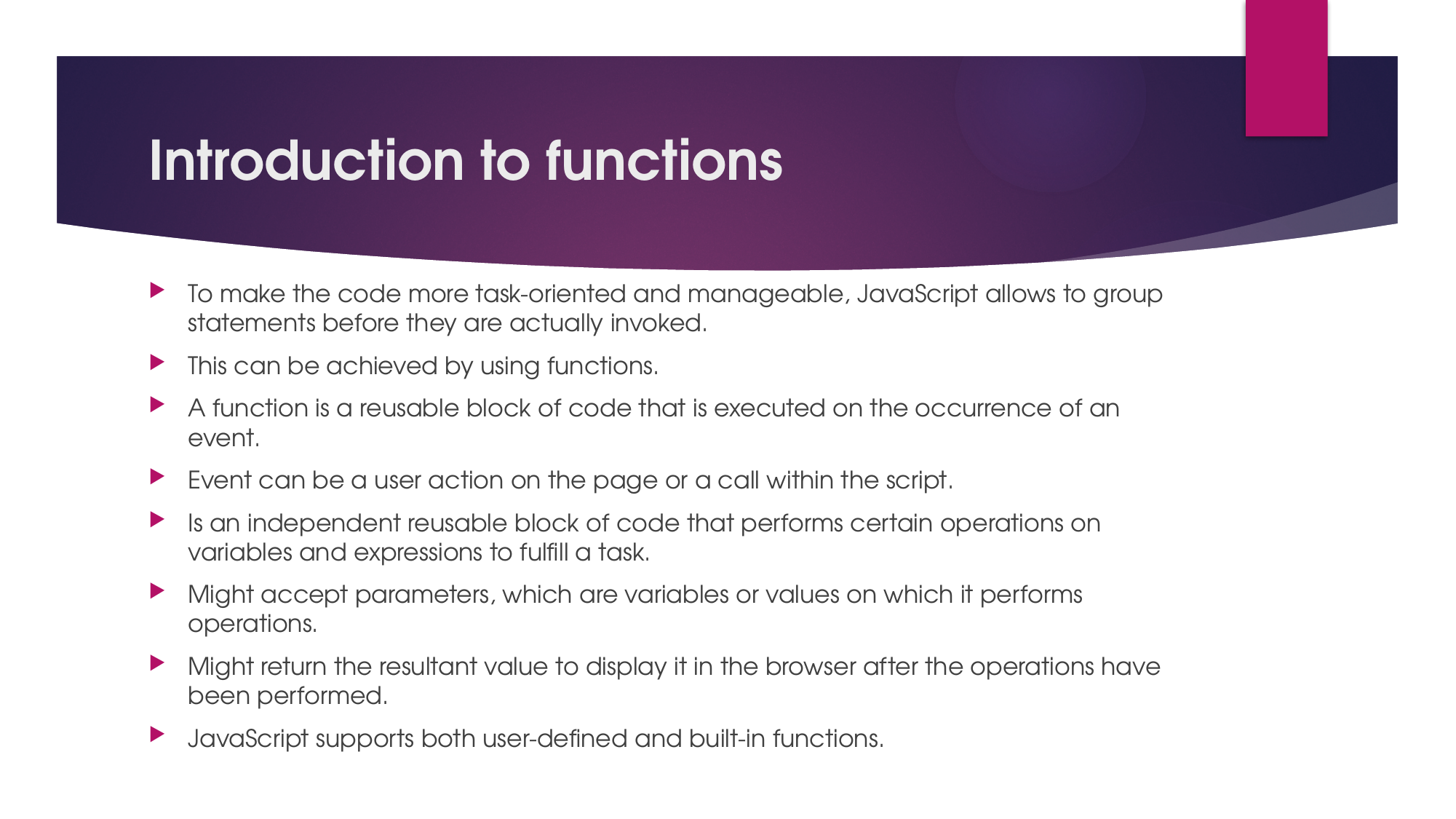

# Introduction to functions
To make the code more task-oriented and manageable, JavaScript allows to group statements before they are actually invoked.
This can be achieved by using functions.
A function is a reusable block of code that is executed on the occurrence of an event.
Event can be a user action on the page or a call within the script.
Is an independent reusable block of code that performs certain operations on variables and expressions to fulfill a task.
Might accept parameters, which are variables or values on which it performs operations.
Might return the resultant value to display it in the browser after the operations have been performed.
JavaScript supports both user-defined and built-in functions.